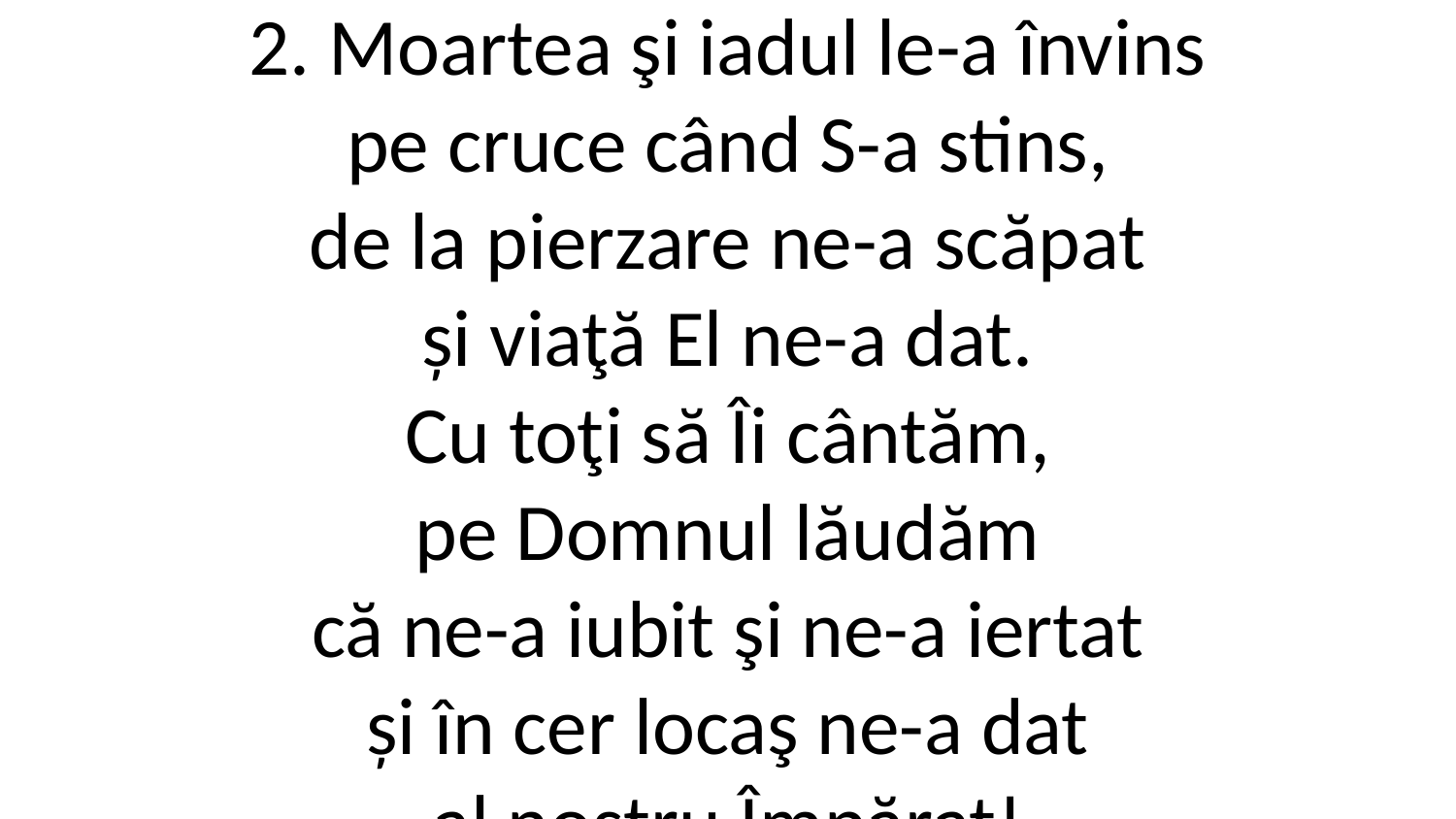

2. Moartea şi iadul le-a învins
pe cruce când S-a stins,
de la pierzare ne-a scăpat
și viaţă El ne-a dat.
Cu toţi să Îi cântăm,
pe Domnul lăudăm
că ne-a iubit şi ne-a iertat
și în cer locaş ne-a dat
al nostru Împărat!